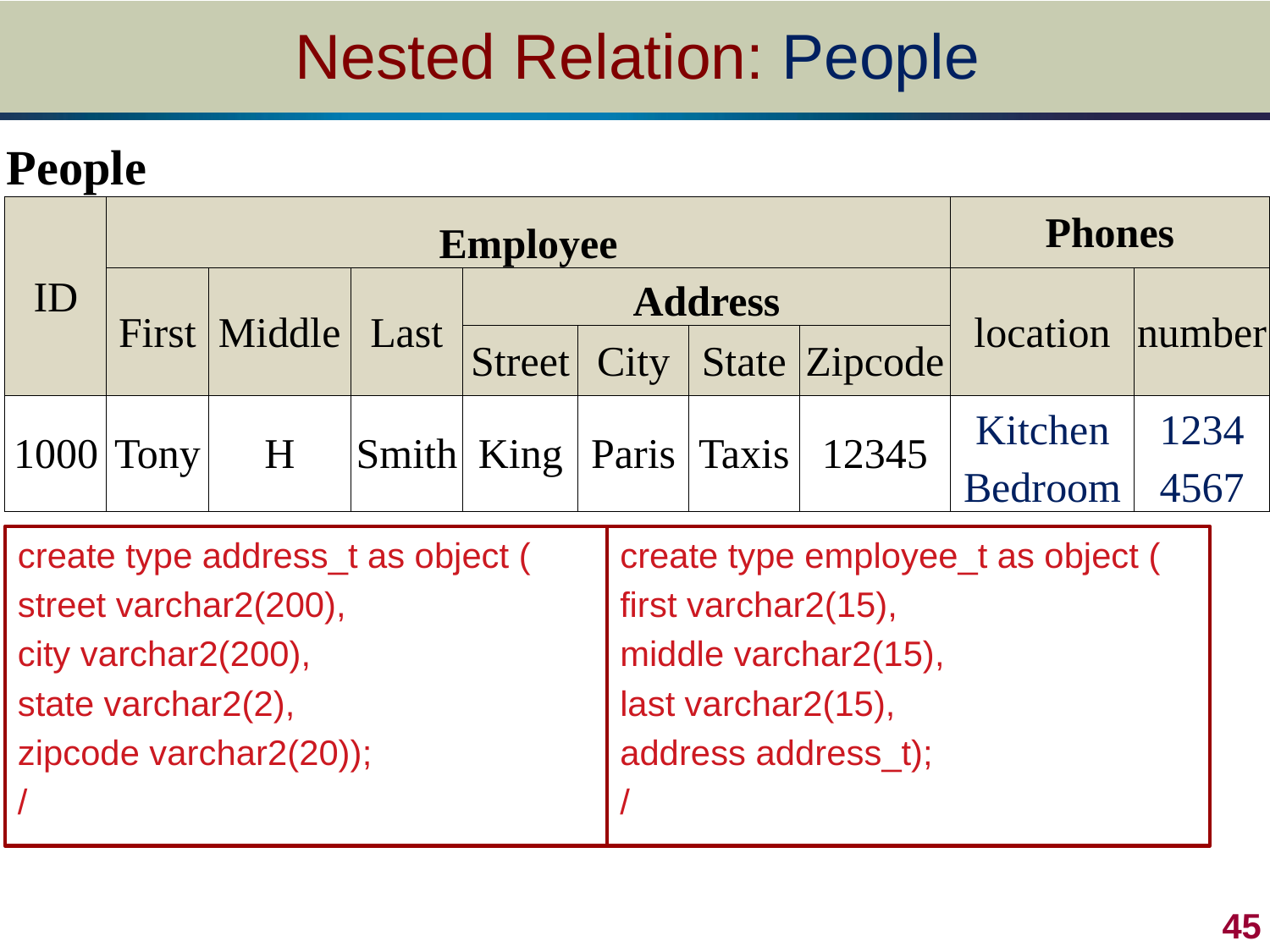

# Nested Relation: People
| People |  |  |  |  |  |  |  |  |  |
| --- | --- | --- | --- | --- | --- | --- | --- | --- | --- |
| ID | Employee |  |  |  |  |  |  | Phones |  |
|  | First | Middle | Last | Address |  |  |  | location | number |
|  |  |  |  | Street | City | State | Zipcode |  |  |
| 1000 | Tony | H | Smith | King | Paris | Taxis | 12345 | Kitchen | 1234 |
|  |  |  |  |  |  |  |  | Bedroom | 4567 |
create type address_t as object (
street varchar2(200),
city varchar2(200),
state varchar2(2),
zipcode varchar2(20));
/
create type employee_t as object (
first varchar2(15),
middle varchar2(15),
last varchar2(15),
address address_t);
/
 45